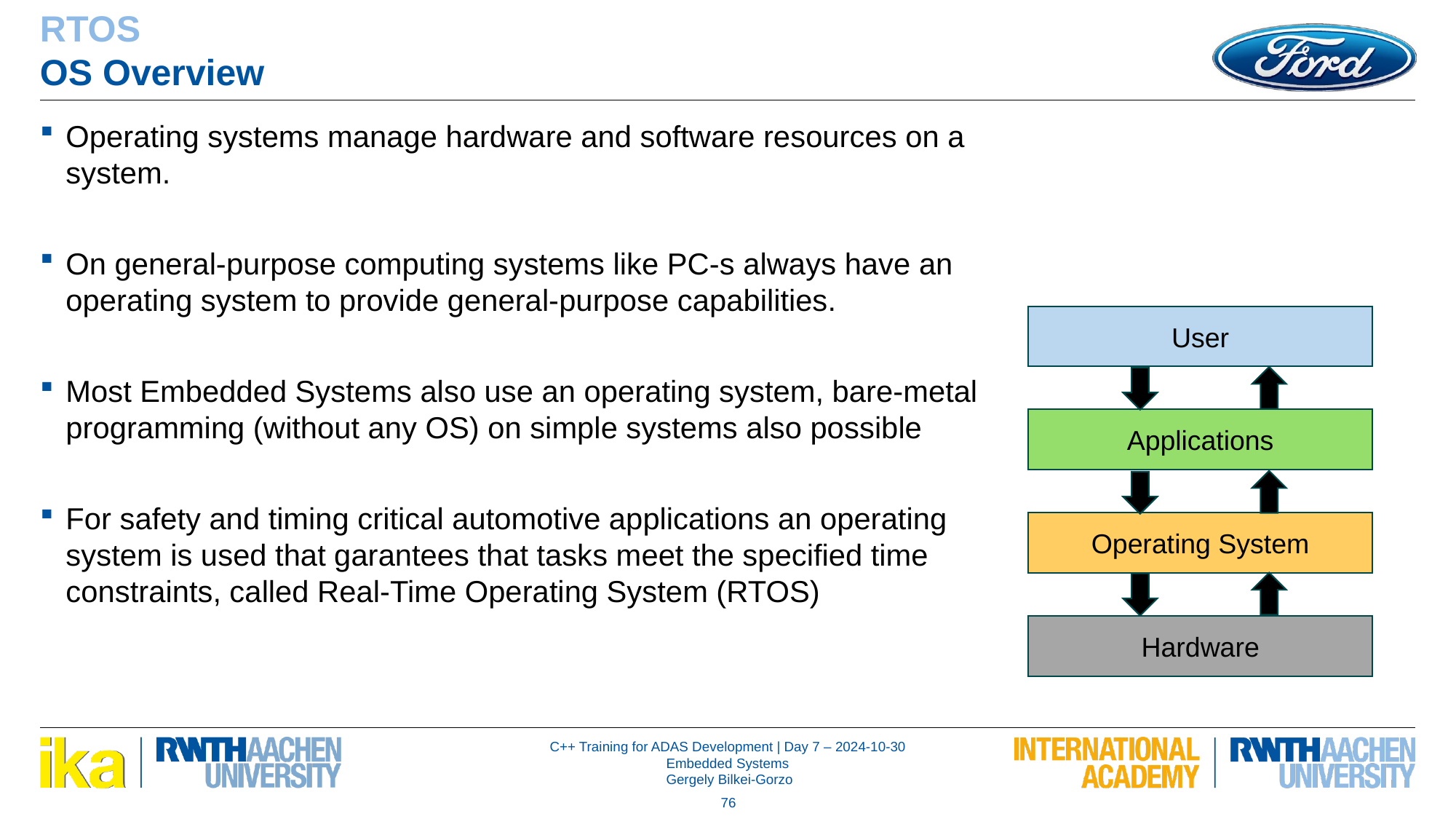

RTOS
OS Overview

Operating systems manage hardware and software resources on a system.

On general-purpose computing systems like PC-s always have an operating system to provide general-purpose capabilities.

Most Embedded Systems also use an operating system, bare-metal programming (without any OS) on simple systems also possible

For safety and timing critical automotive applications an operating system is used that garantees that tasks meet the specified time constraints, called Real-Time Operating System (RTOS)

User

Applications

Operating System

Hardware
76